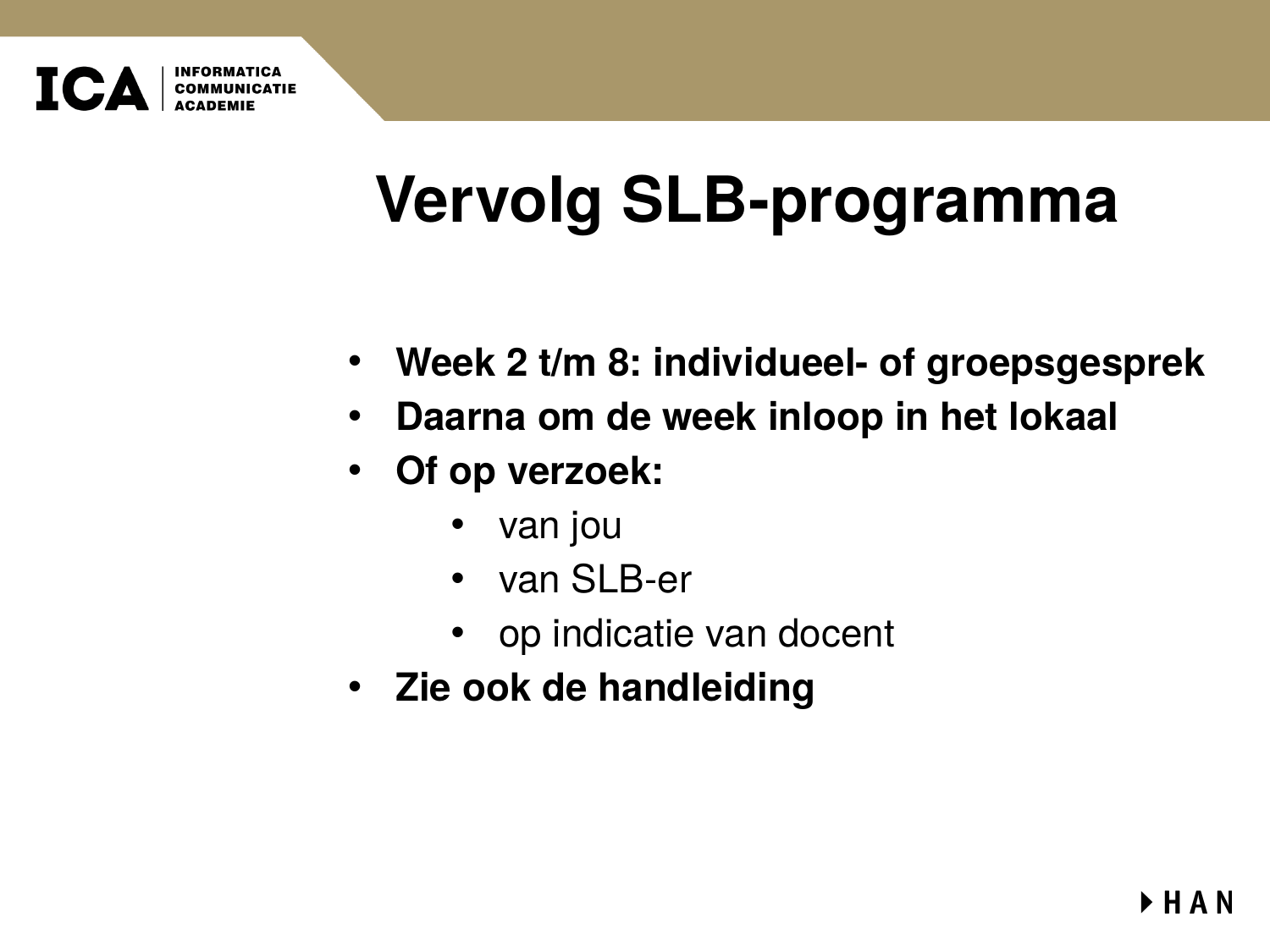

# Vervolg SLB-programma

Week 2 t/m 8: individueel- of groepsgesprek
Daarna om de week inloop in het lokaal
Of op verzoek:
van jou
van SLB-er
op indicatie van docent
Zie ook de handleiding